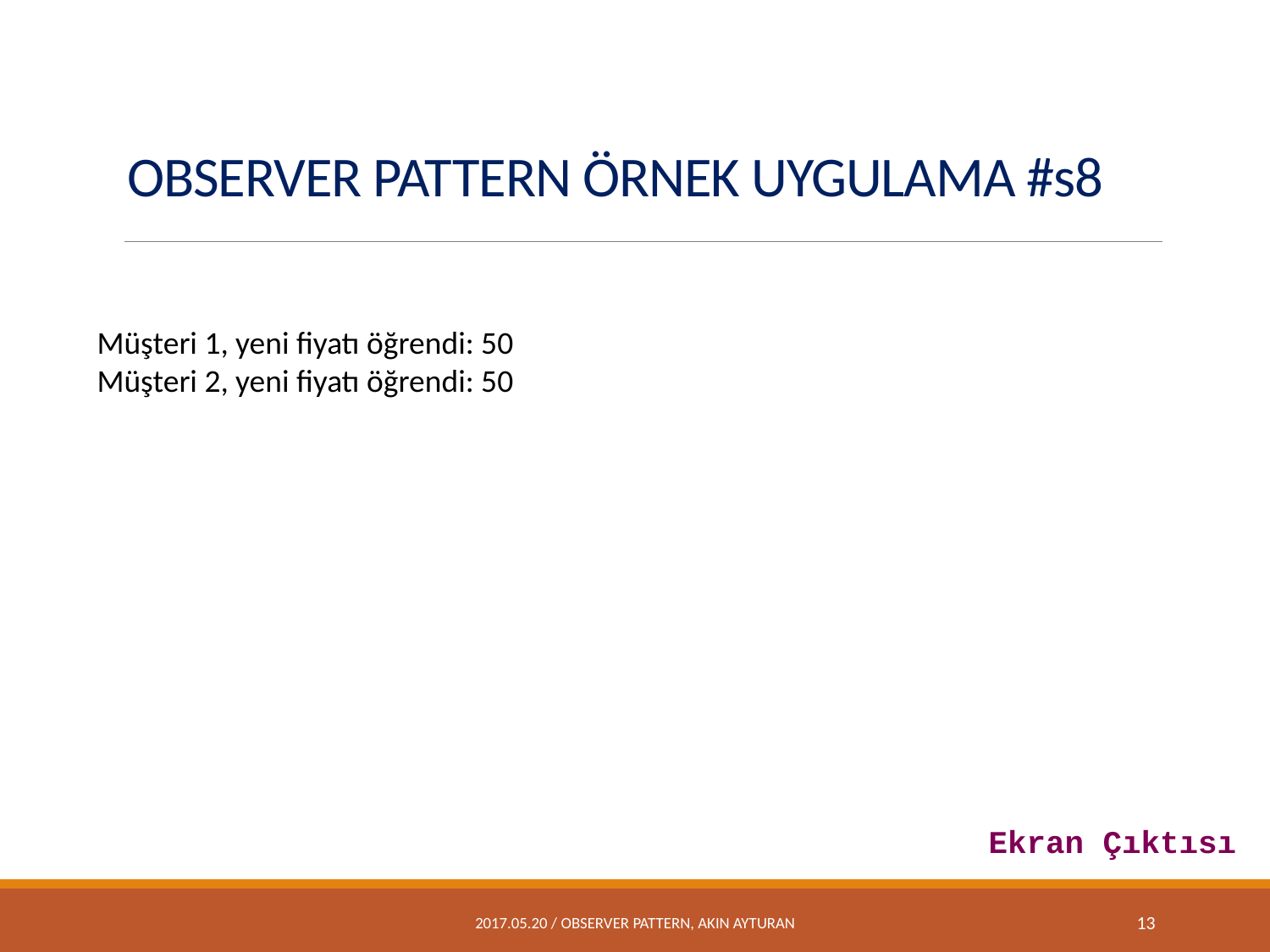

# OBSERVER PATTERN ÖRNEK UYGULAMA #s8
Müşteri 1, yeni fiyatı öğrendi: 50
Müşteri 2, yeni fiyatı öğrendi: 50
Ekran Çıktısı
2017.05.20 / Observer Pattern, akın ayturan
13